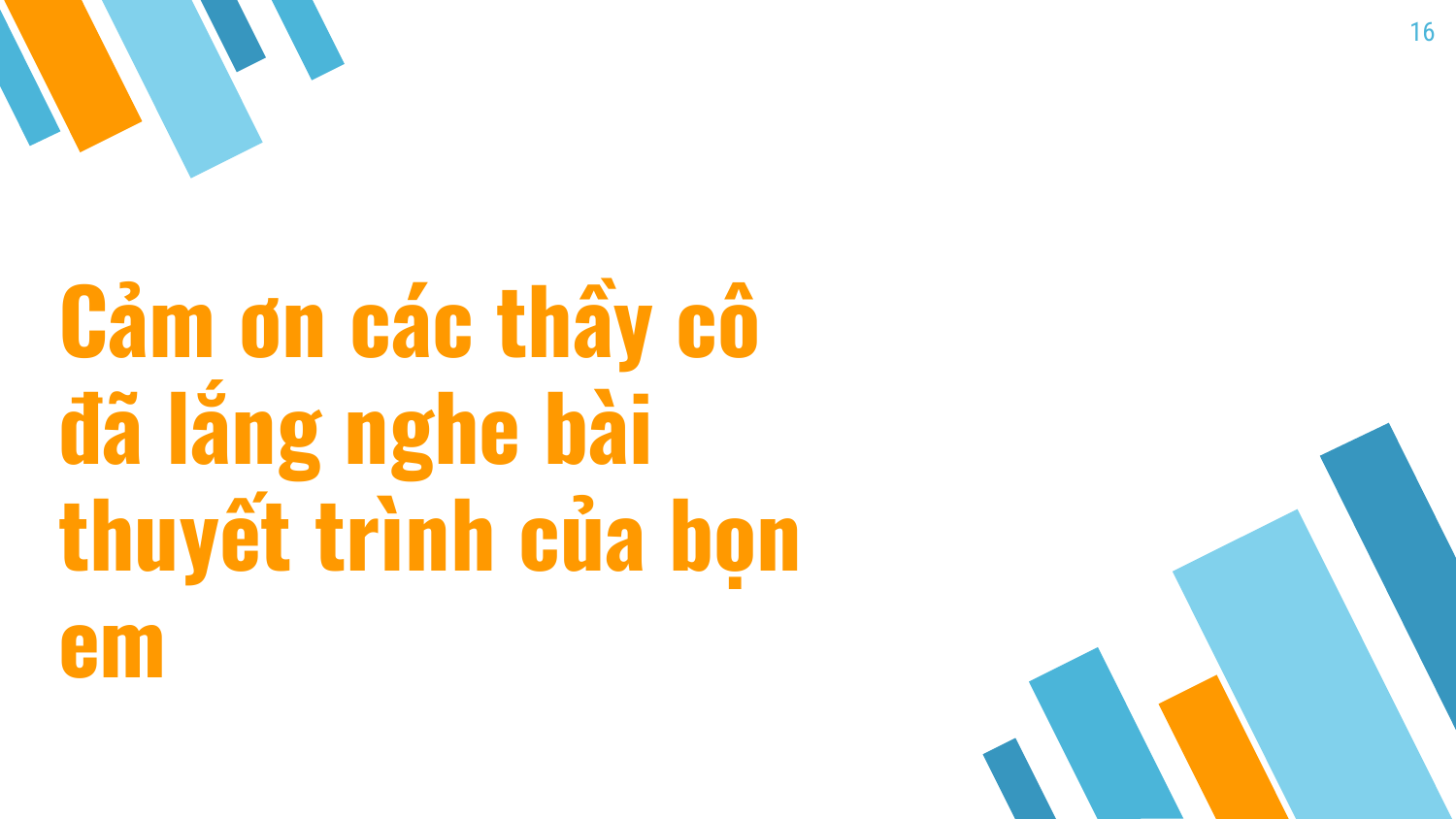

16
Cảm ơn các thầy cô đã lắng nghe bài thuyết trình của bọn em